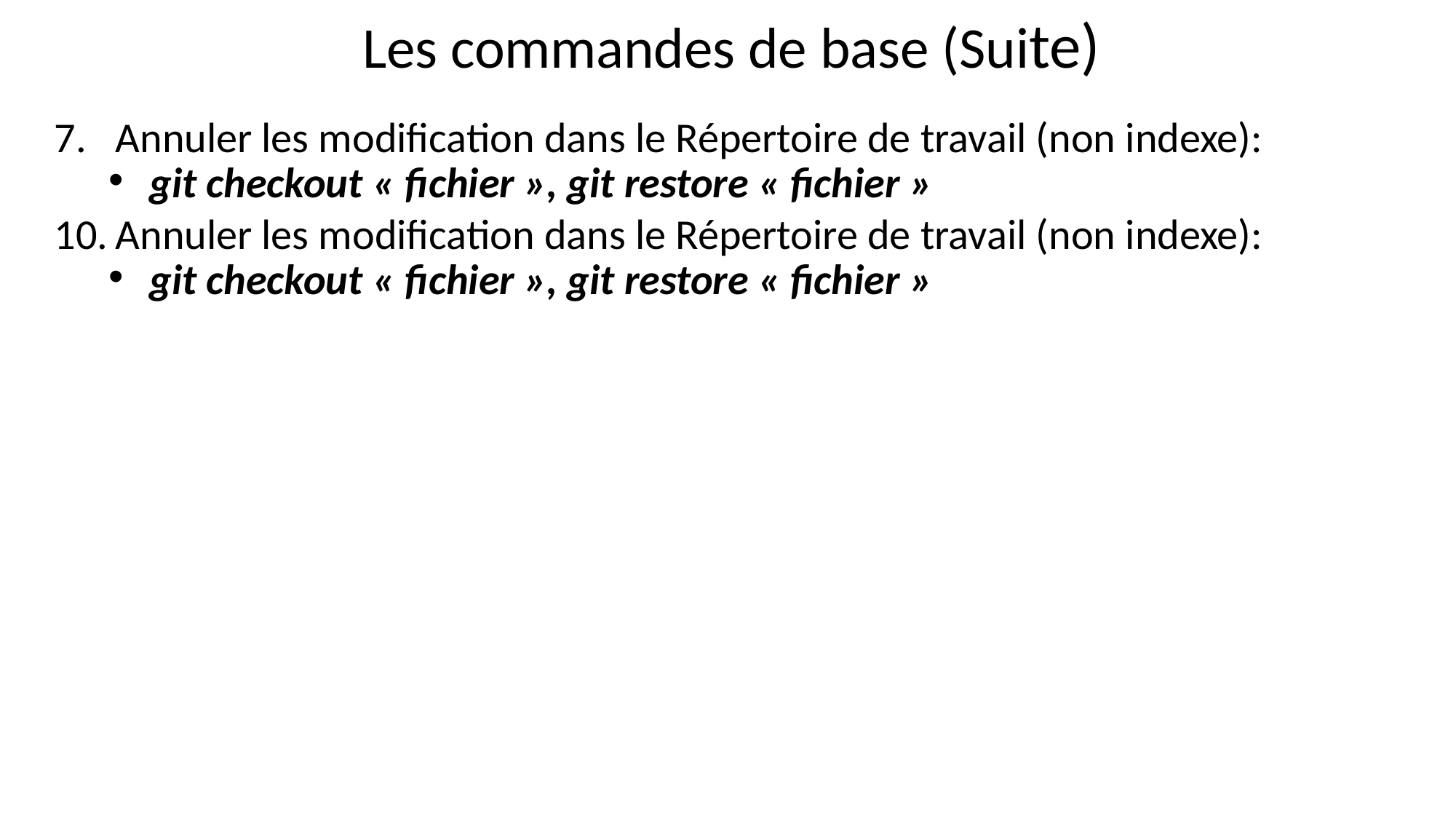

Les commandes de base (Suite)
Annuler les modification dans le Répertoire de travail (non indexe):
git checkout « fichier », git restore « fichier »
Annuler les modification dans le Répertoire de travail (non indexe):
git checkout « fichier », git restore « fichier »